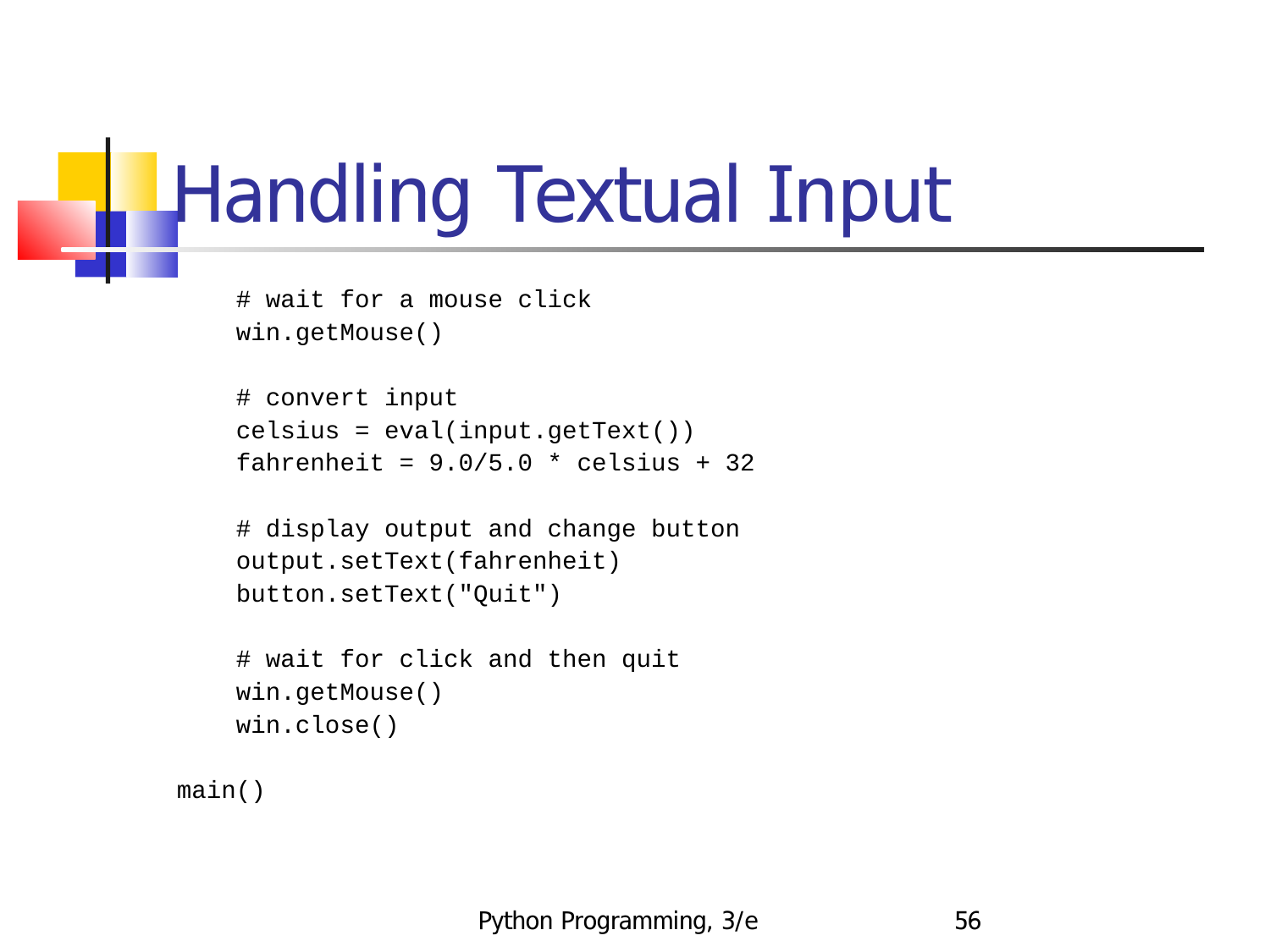

Handling Textual Input
    # wait for a mouse click
    win.getMouse()

    # convert input
    celsius = eval(input.getText())
    fahrenheit = 9.0/5.0 * celsius + 32

    # display output and change button
    output.setText(fahrenheit)
    button.setText("Quit")

    # wait for click and then quit
    win.getMouse()
    win.close()

main()
Python Programming, 3/e
56